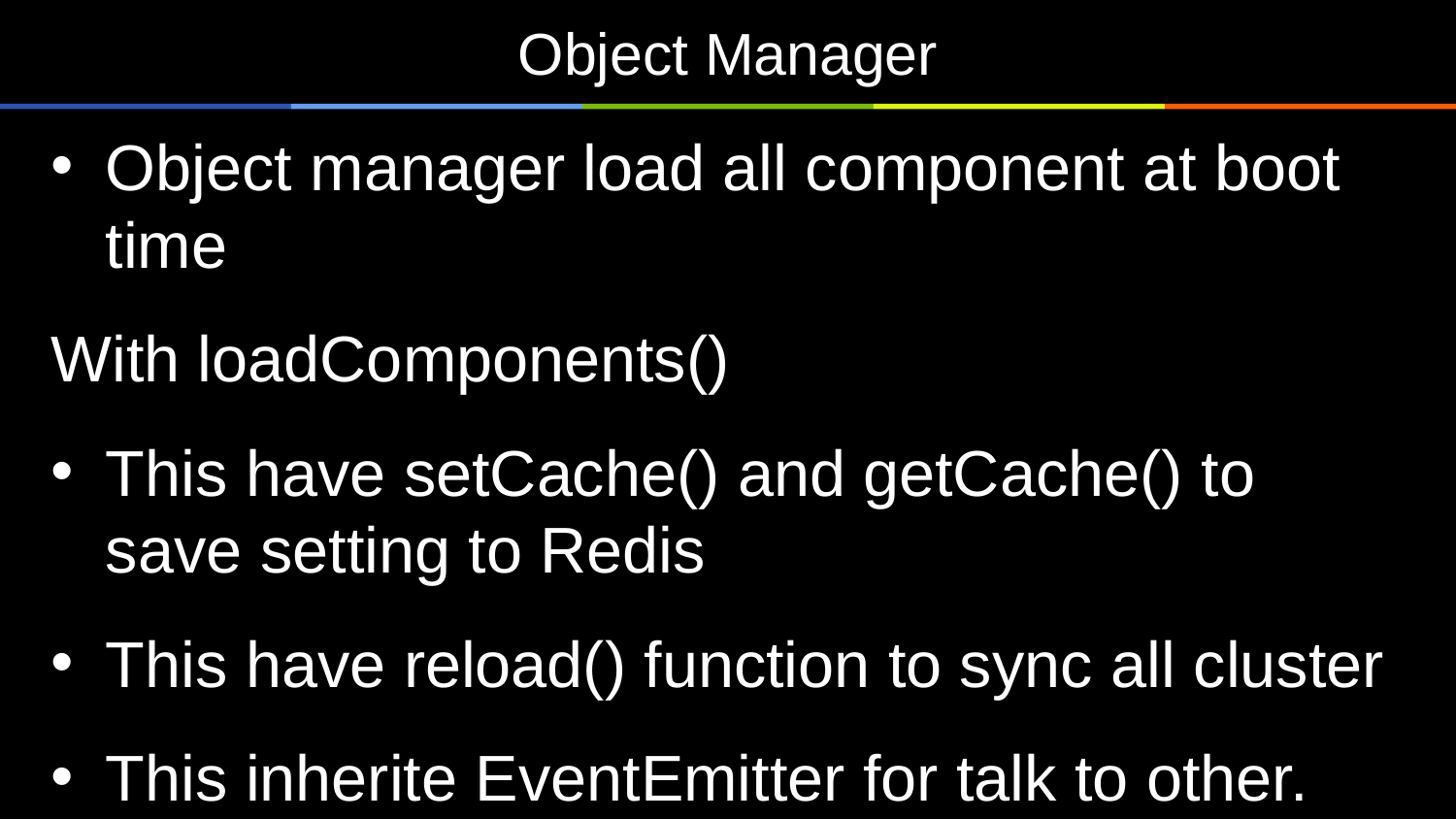

# Object Manager
Object manager load all component at boot time
With loadComponents()
This have setCache() and getCache() to save setting to Redis
This have reload() function to sync all cluster
This inherite EventEmitter for talk to other.